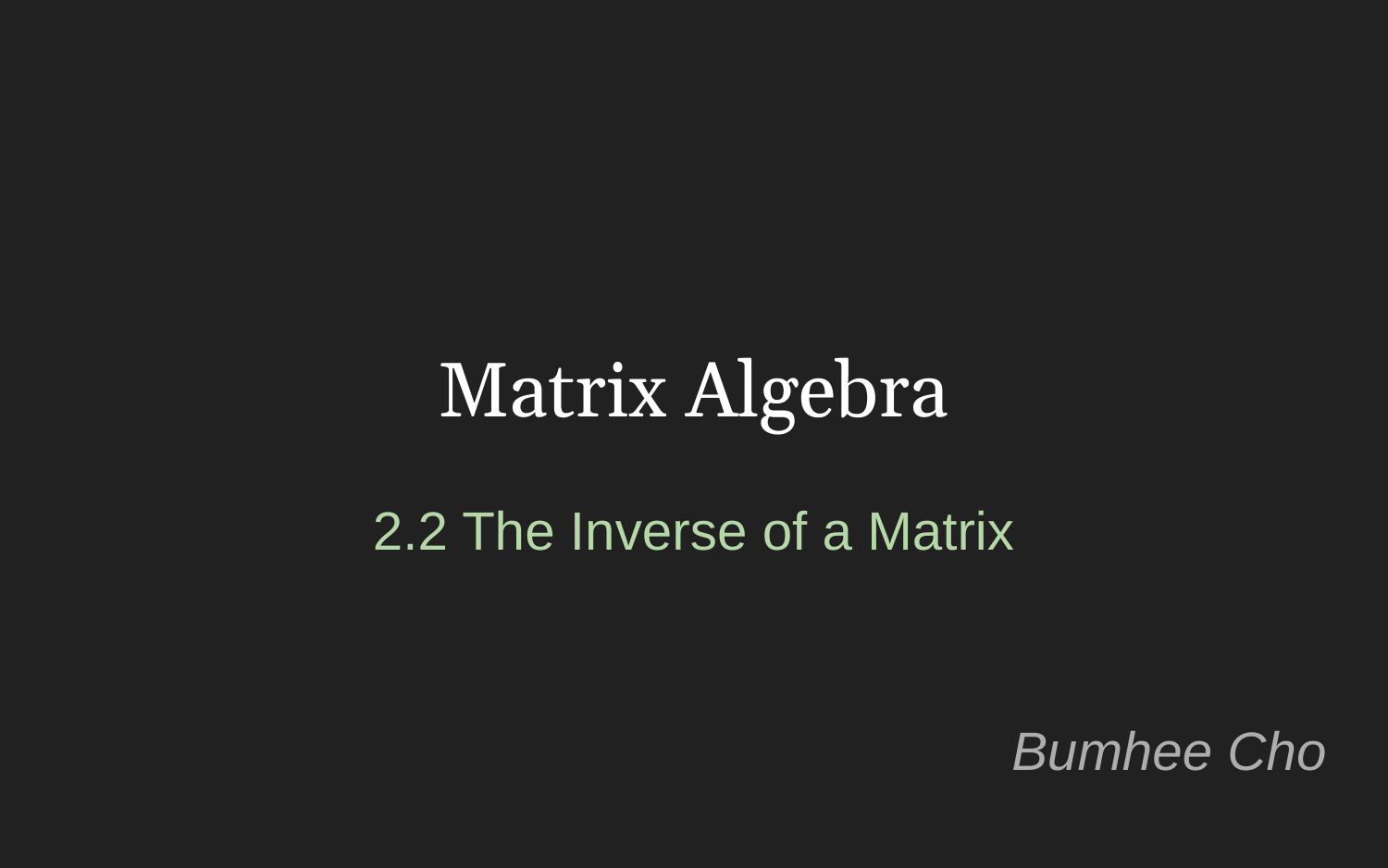

Matrix Algebra
2.2 The Inverse of a Matrix
Bumhee Cho